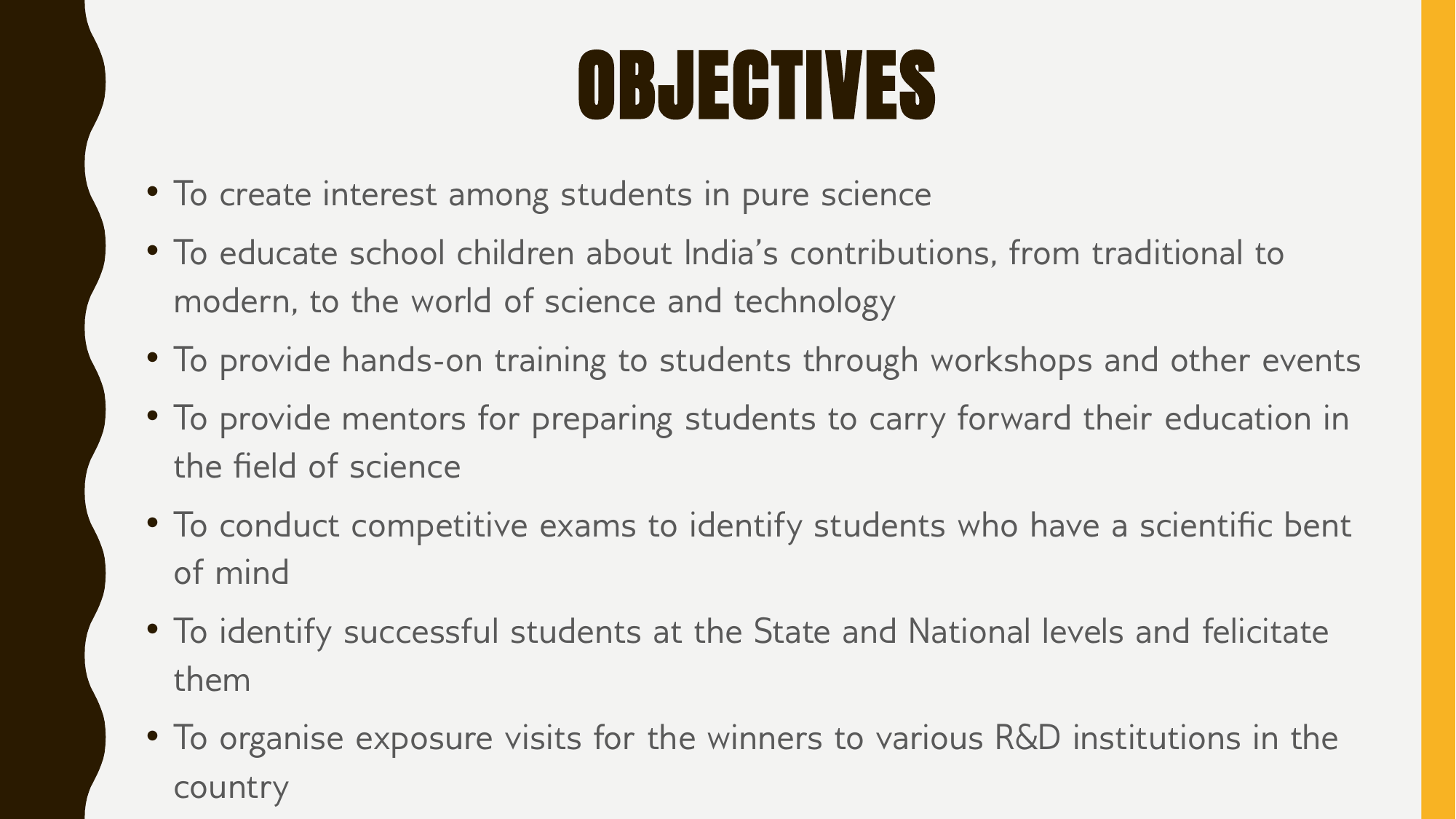

# OBJECTIVES
To create interest among students in pure science
To educate school children about India’s contributions, from traditional to modern, to the world of science and technology
To provide hands-on training to students through workshops and other events
To provide mentors for preparing students to carry forward their education in the field of science
To conduct competitive exams to identify students who have a scientific bent of mind
To identify successful students at the State and National levels and felicitate them
To organise exposure visits for the winners to various R&D institutions in the country